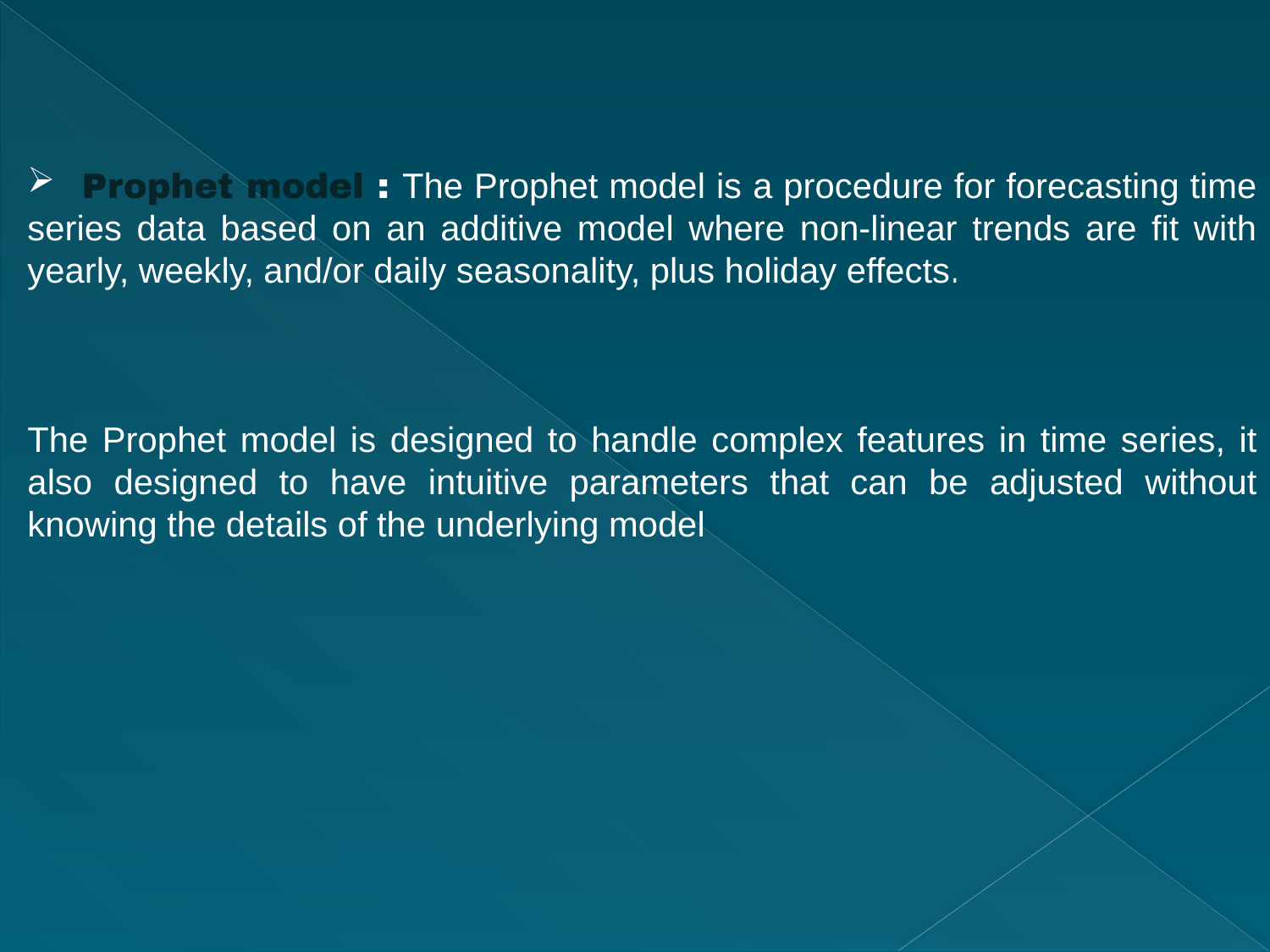

Prophet model : The Prophet model is a procedure for forecasting time series data based on an additive model where non-linear trends are fit with yearly, weekly, and/or daily seasonality, plus holiday effects.

The Prophet model is designed to handle complex features in time series, it also designed to have intuitive parameters that can be adjusted without knowing the details of the underlying model